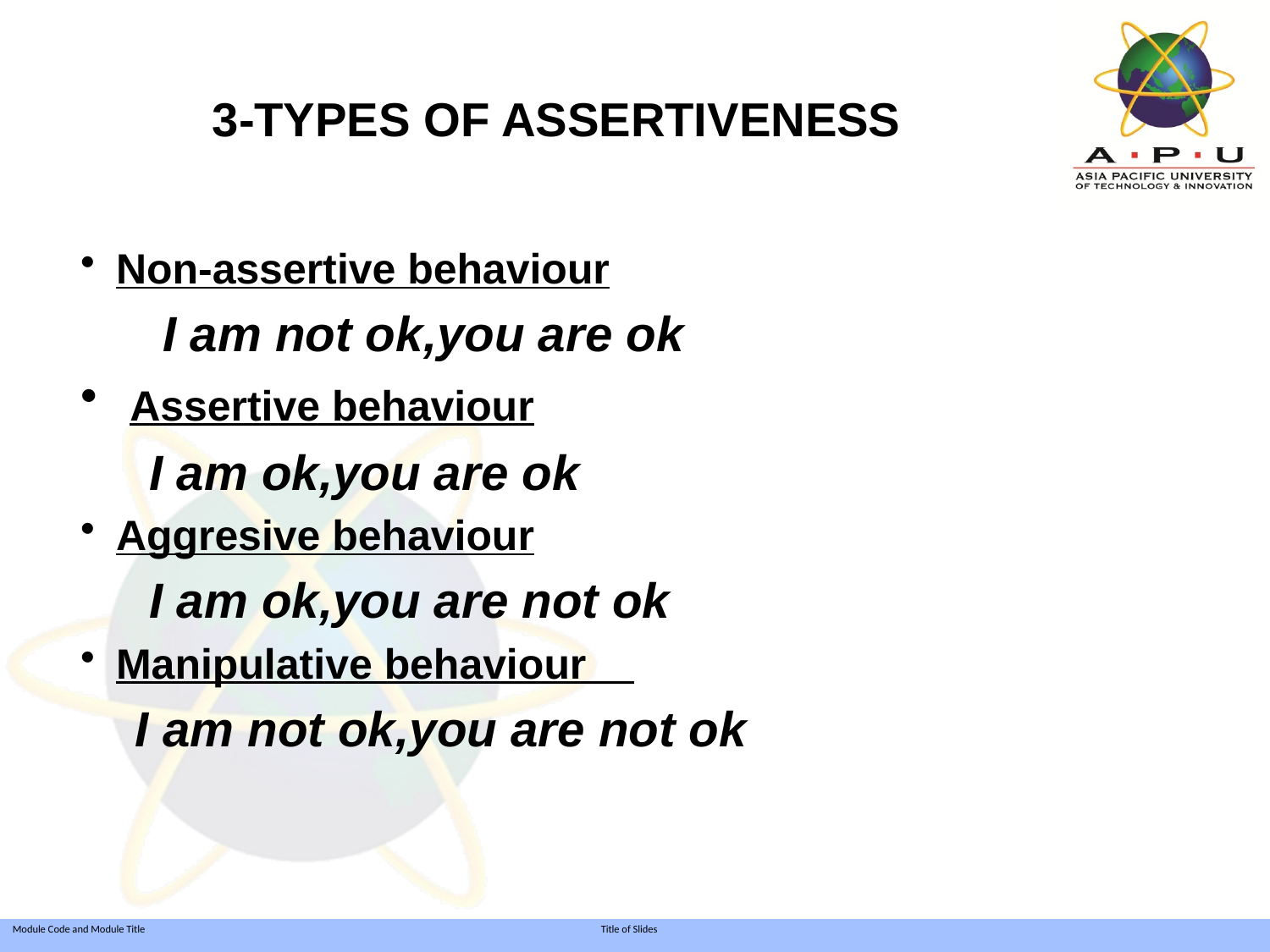

# 3-TYPES OF ASSERTIVENESS
Non-assertive behaviour
      I am not ok,you are ok
 Assertive behaviour
     I am ok,you are ok
Aggresive behaviour
     I am ok,you are not ok
Manipulative behaviour
    I am not ok,you are not ok